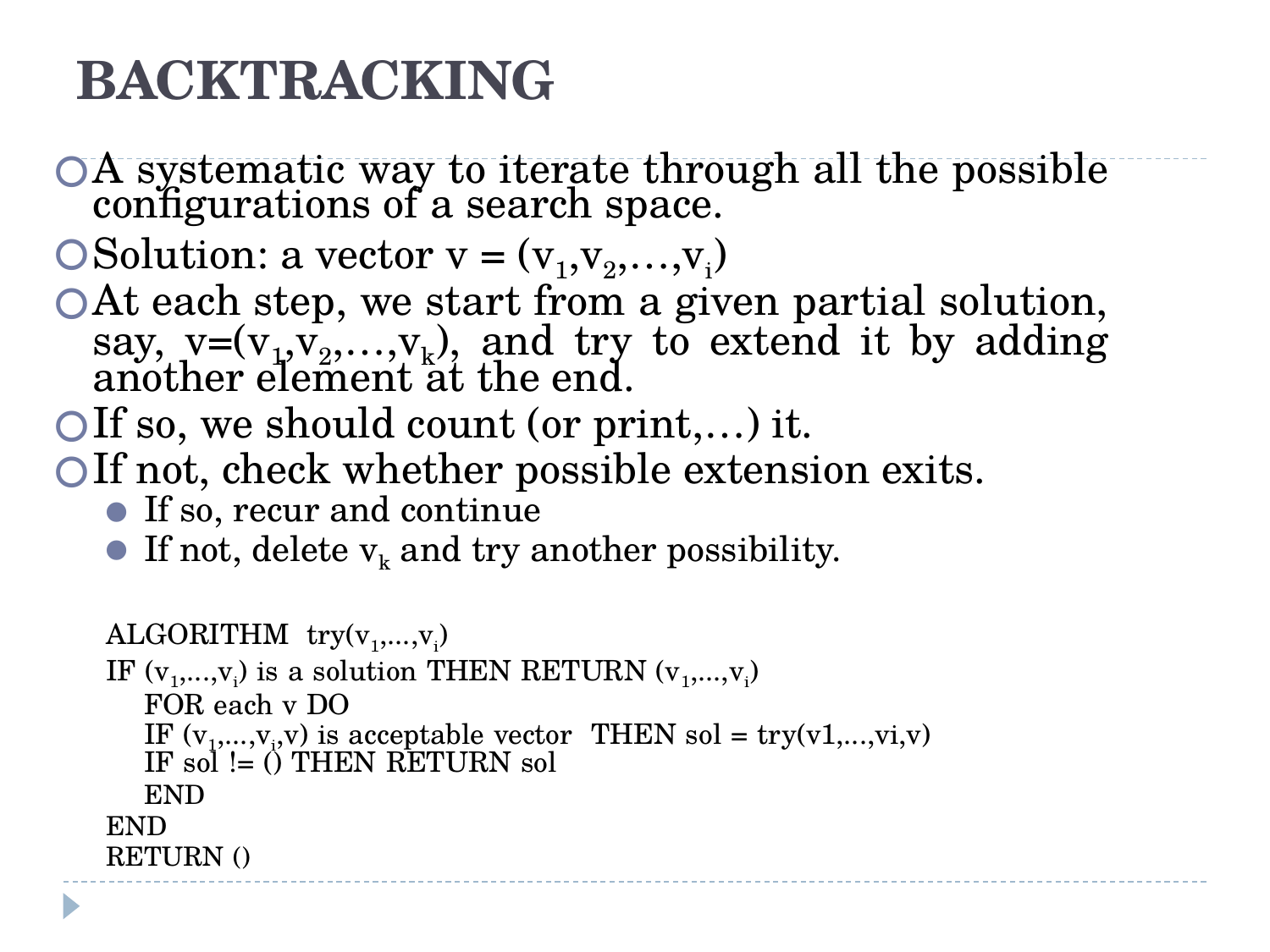

# BACKTRACKING
A systematic way to iterate through all the possible configurations of a search space.
Solution: a vector v = (v1,v2,…,vi)
At each step, we start from a given partial solution, say, v=(v1,v2,…,vk), and try to extend it by adding another element at the end.
If so, we should count (or print,…) it.
If not, check whether possible extension exits.
If so, recur and continue
If not, delete vk and try another possibility.

ALGORITHM  try(v1,...,vi)
IF (v1,...,vi) is a solution THEN RETURN (v1,...,vi)
	FOR each v DO       				IF (v1,...,vi,v) is acceptable vector  THEN sol = try(v1,...,vi,v) 	IF sol != () THEN RETURN sol
   	END
END
RETURN ()

6